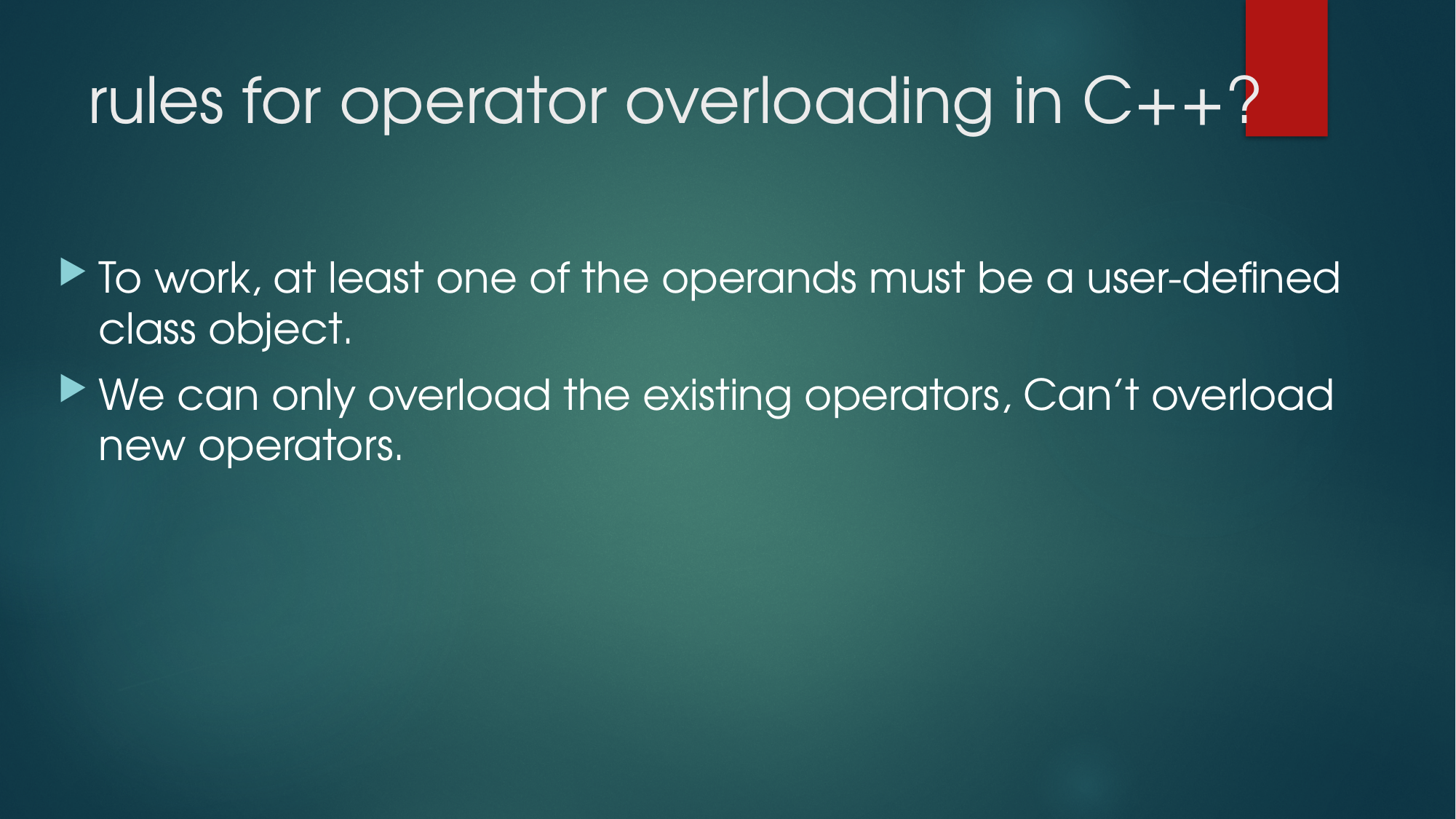

# rules for operator overloading in C++?
To work, at least one of the operands must be a user-defined class object.
We can only overload the existing operators, Can’t overload new operators.